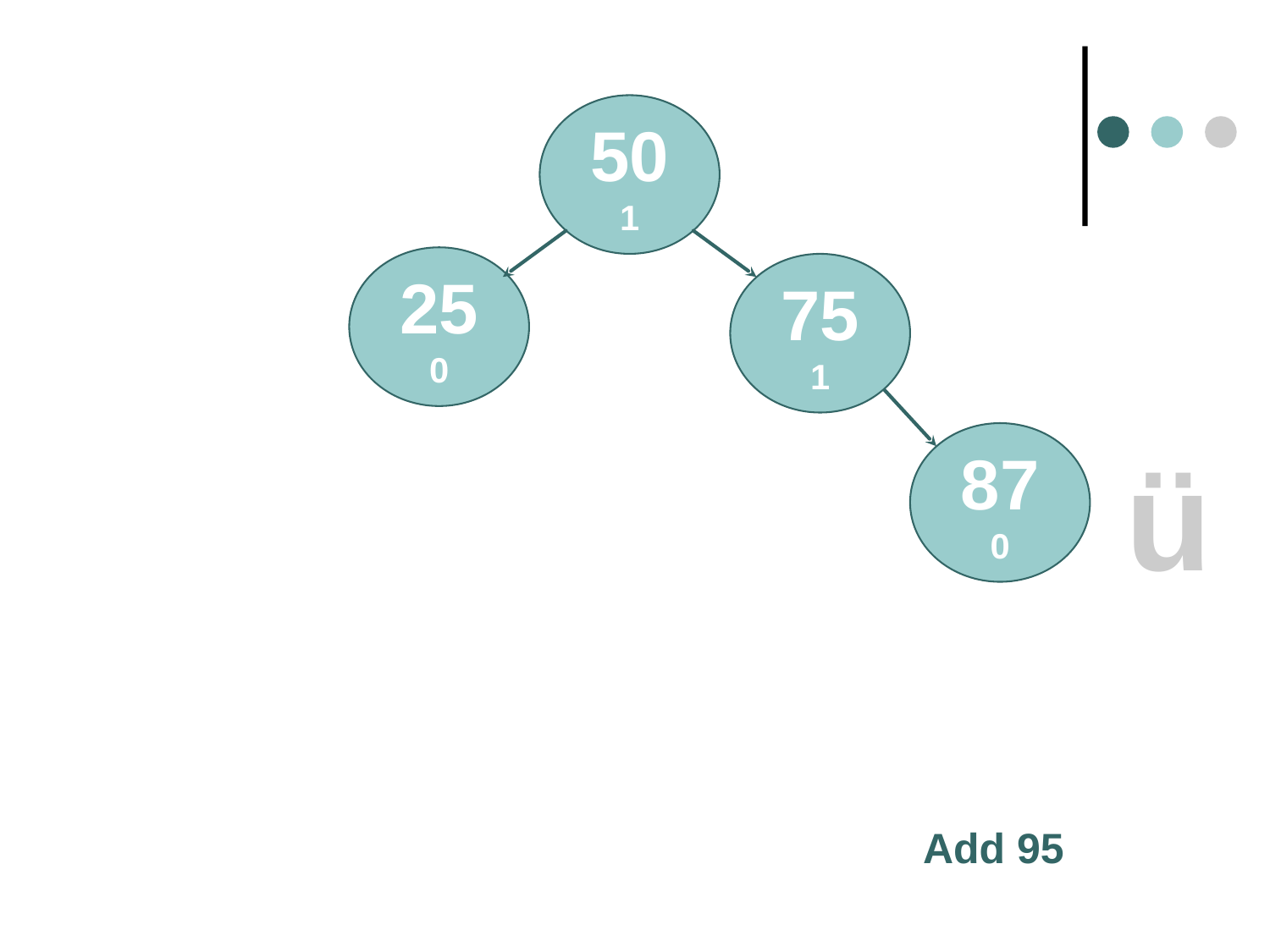

50
1

25
0
75
1

87
0
ü
Add 95